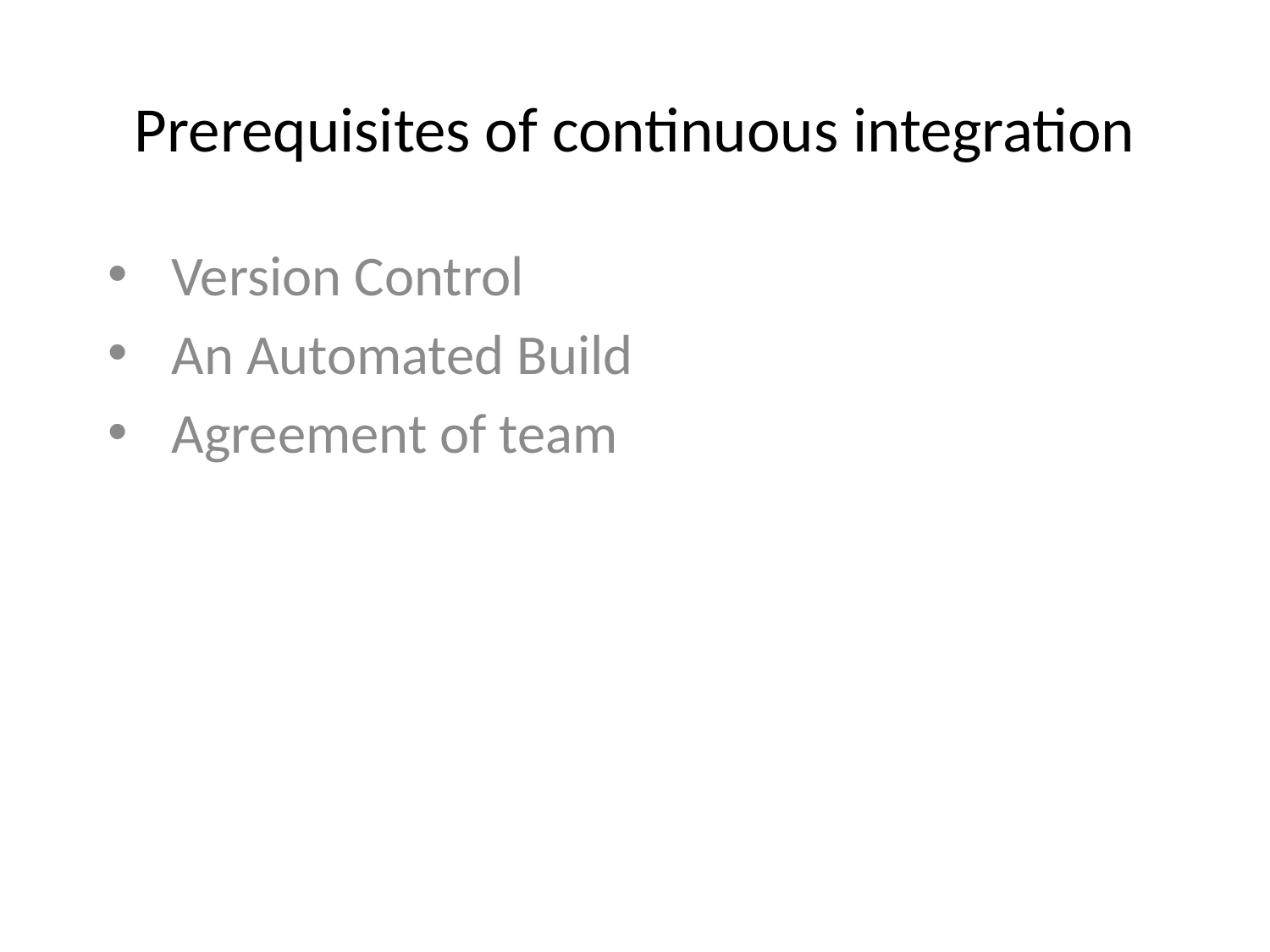

# Prerequisites of continuous integration
Version Control
An Automated Build
Agreement of team